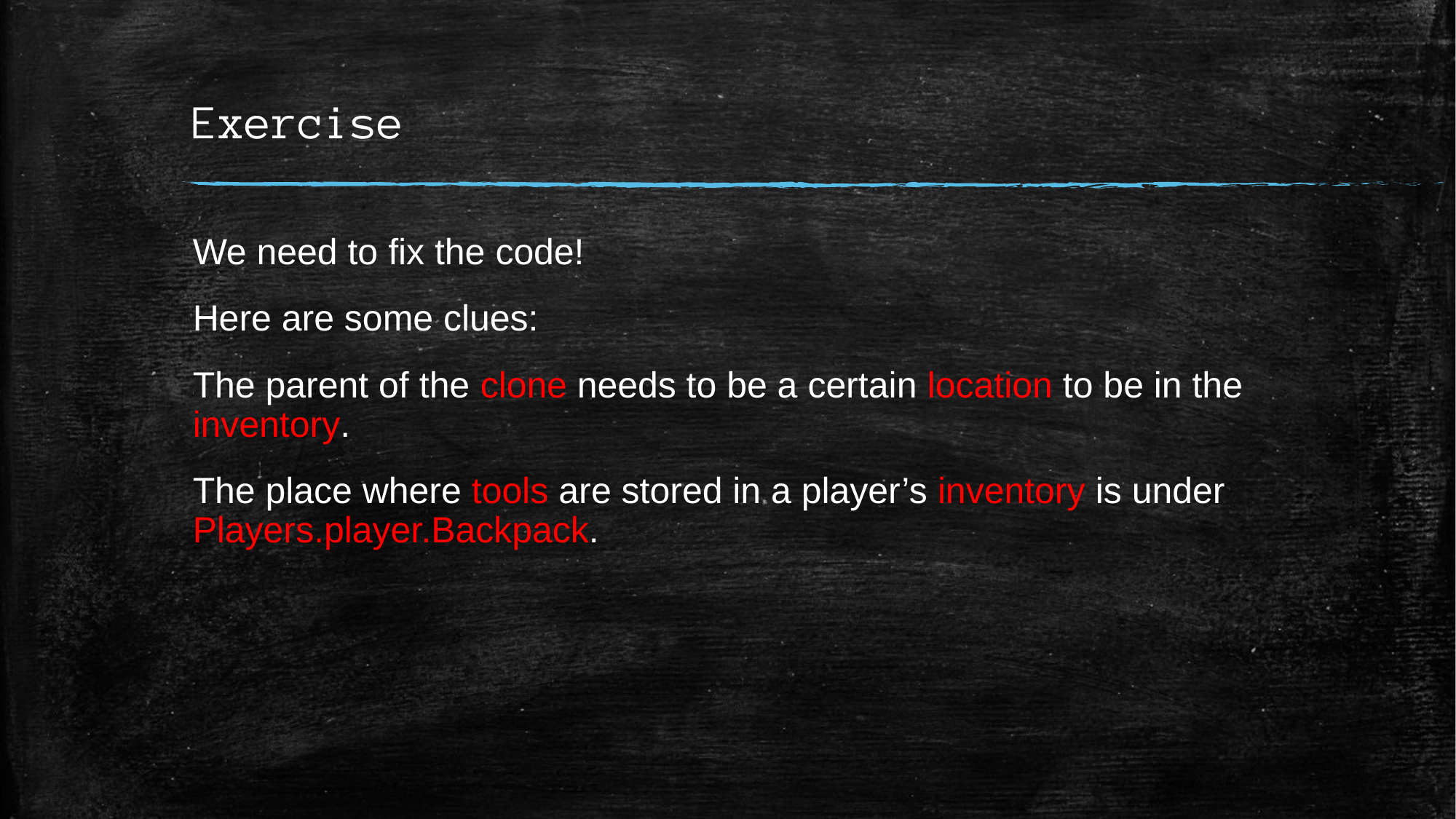

# Exercise
We need to fix the code!
Here are some clues:
The parent of the clone needs to be a certain location to be in the inventory.
The place where tools are stored in a player’s inventory is under Players.player.Backpack.